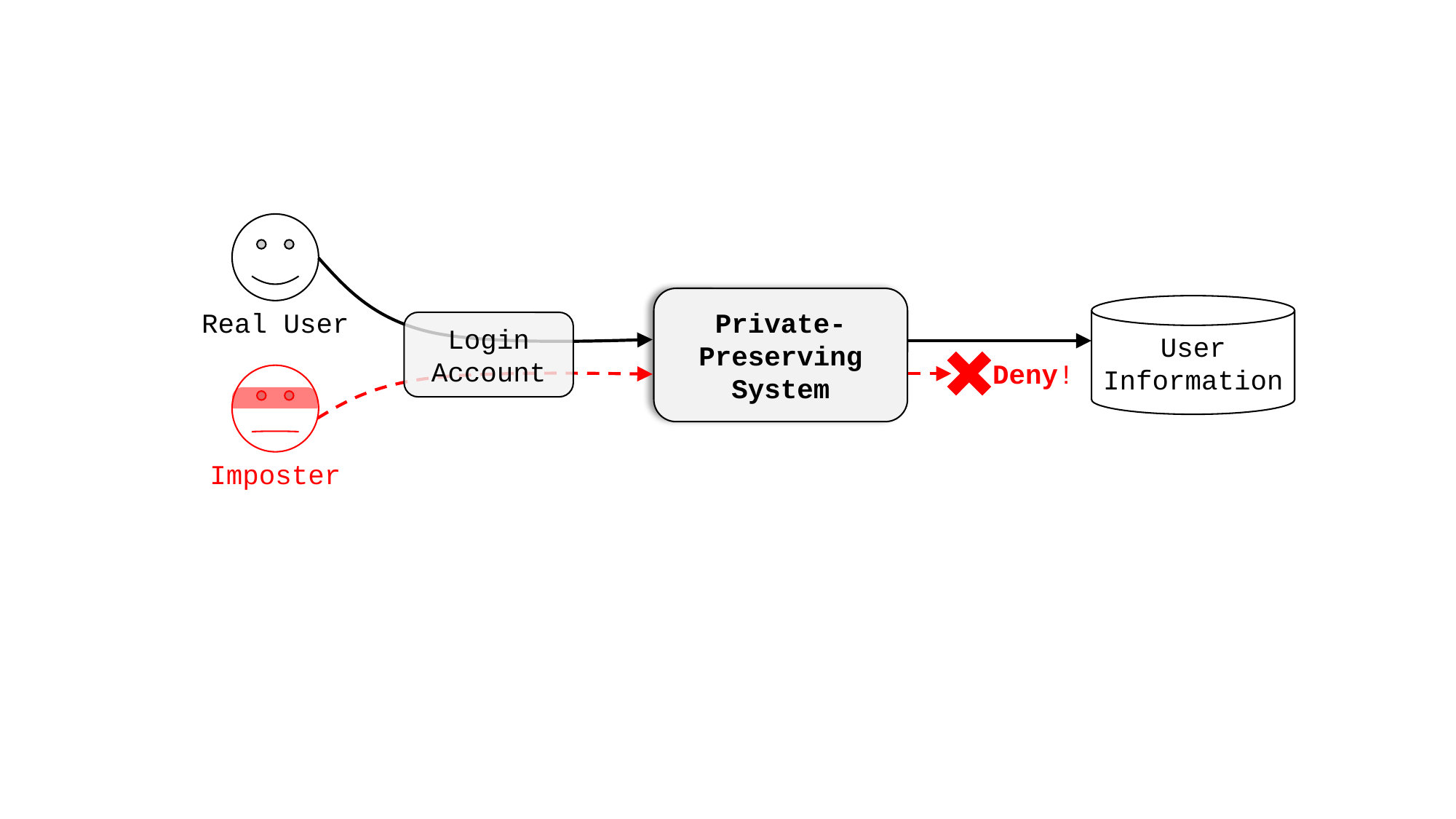

Real User

Imposter
Private-Preserving System

User
Information
Login Account

Deny!